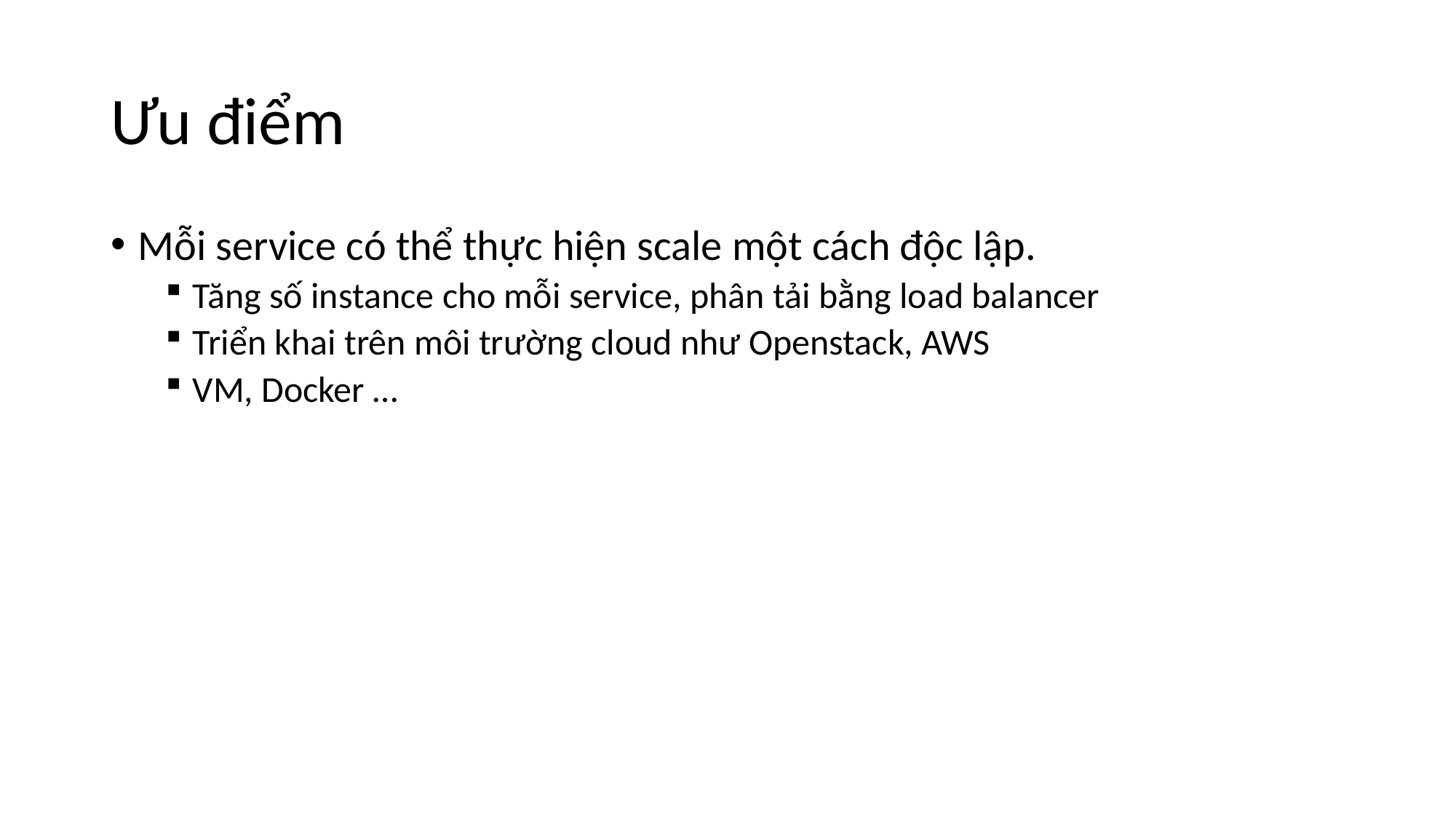

# Ưu điểm
Mỗi service có thể thực hiện scale một cách độc lập.
Tăng số instance cho mỗi service, phân tải bằng load balancer
Triển khai trên môi trường cloud như Openstack, AWS
VM, Docker …